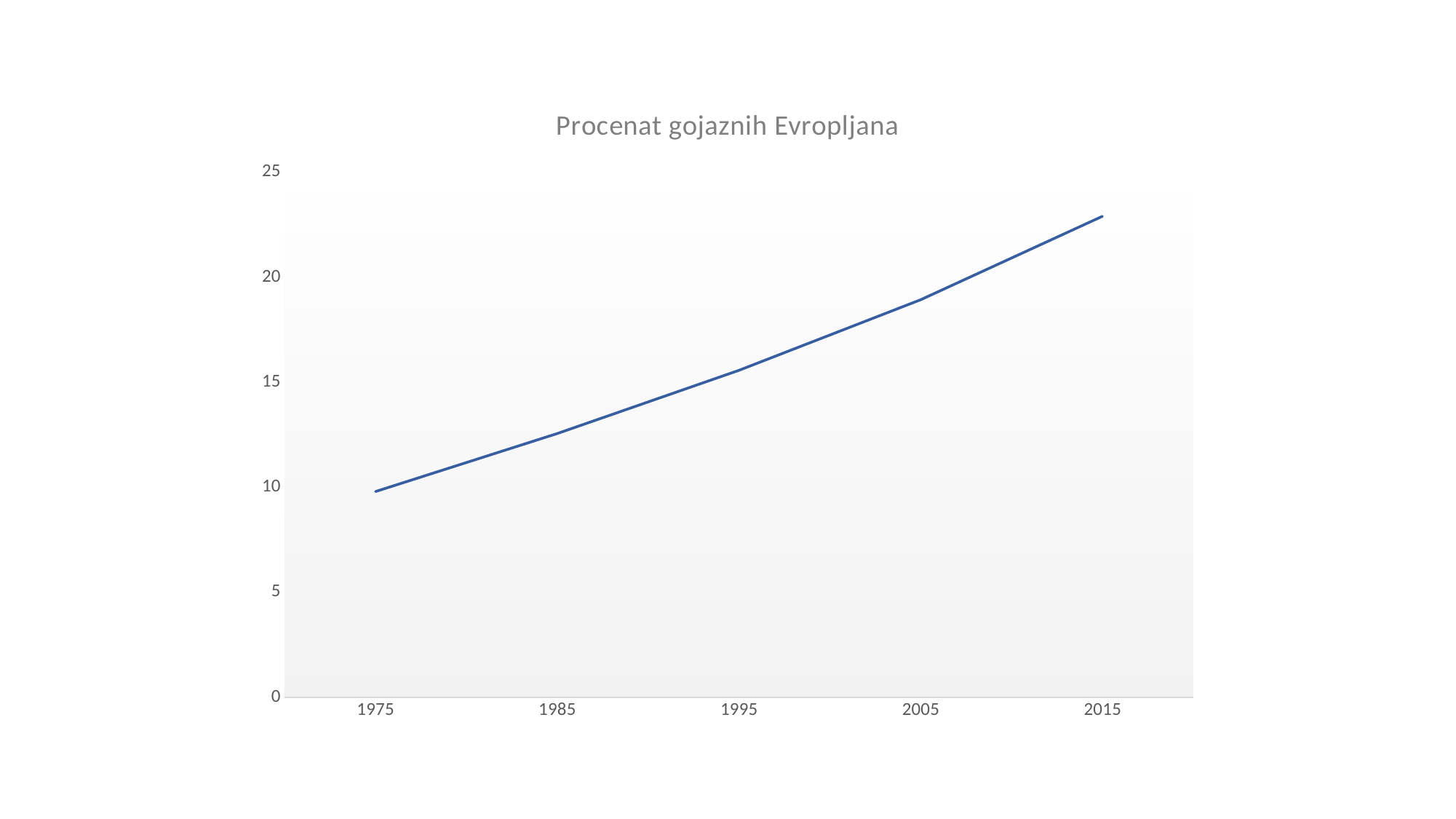

### Chart: Procenat gojaznih Evropljana

| Category | Series 1 | Column1 | Column2 |
|---|---|---|---|
| 1975 | 9.8 | None | None |
| 1985 | 12.56 | None | None |
| 1995 | 15.57 | None | None |
| 2005 | 18.93 | None | None |
| 2015 | 22.9 | None | None |